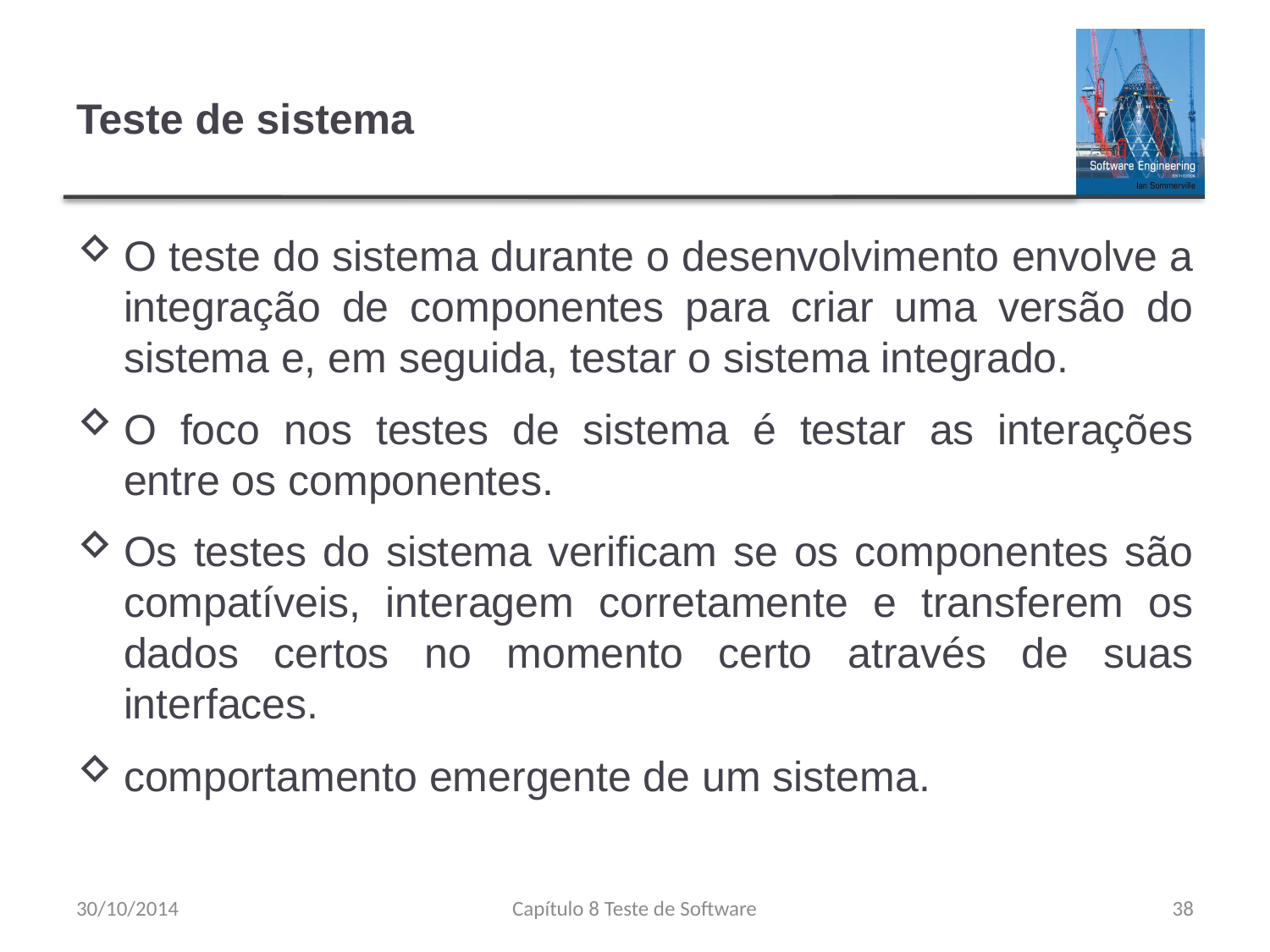

# Teste de sistema
O teste do sistema durante o desenvolvimento envolve a integração de componentes para criar uma versão do sistema e, em seguida, testar o sistema integrado.
O foco nos testes de sistema é testar as interações entre os componentes.
Os testes do sistema verificam se os componentes são compatíveis, interagem corretamente e transferem os dados certos no momento certo através de suas interfaces.
comportamento emergente de um sistema.
30/10/2014
Capítulo 8 Teste de Software
38